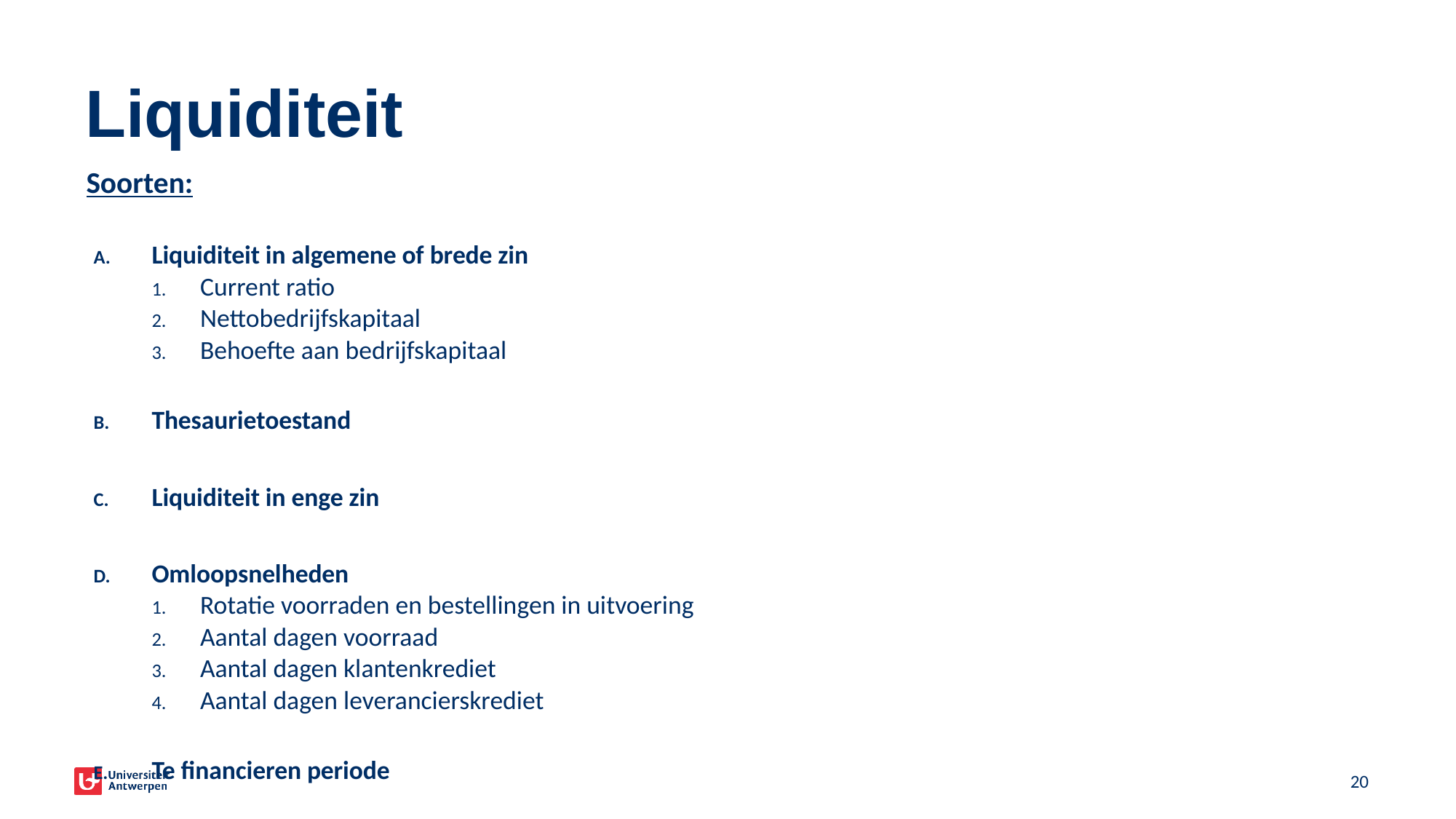

# Liquiditeit
Soorten:

Liquiditeit in algemene of brede zin
Current ratio
Nettobedrijfskapitaal
Behoefte aan bedrijfskapitaal

Thesaurietoestand

Liquiditeit in enge zin

Omloopsnelheden
Rotatie voorraden en bestellingen in uitvoering
Aantal dagen voorraad
Aantal dagen klantenkrediet
Aantal dagen leverancierskrediet

Te financieren periode

20